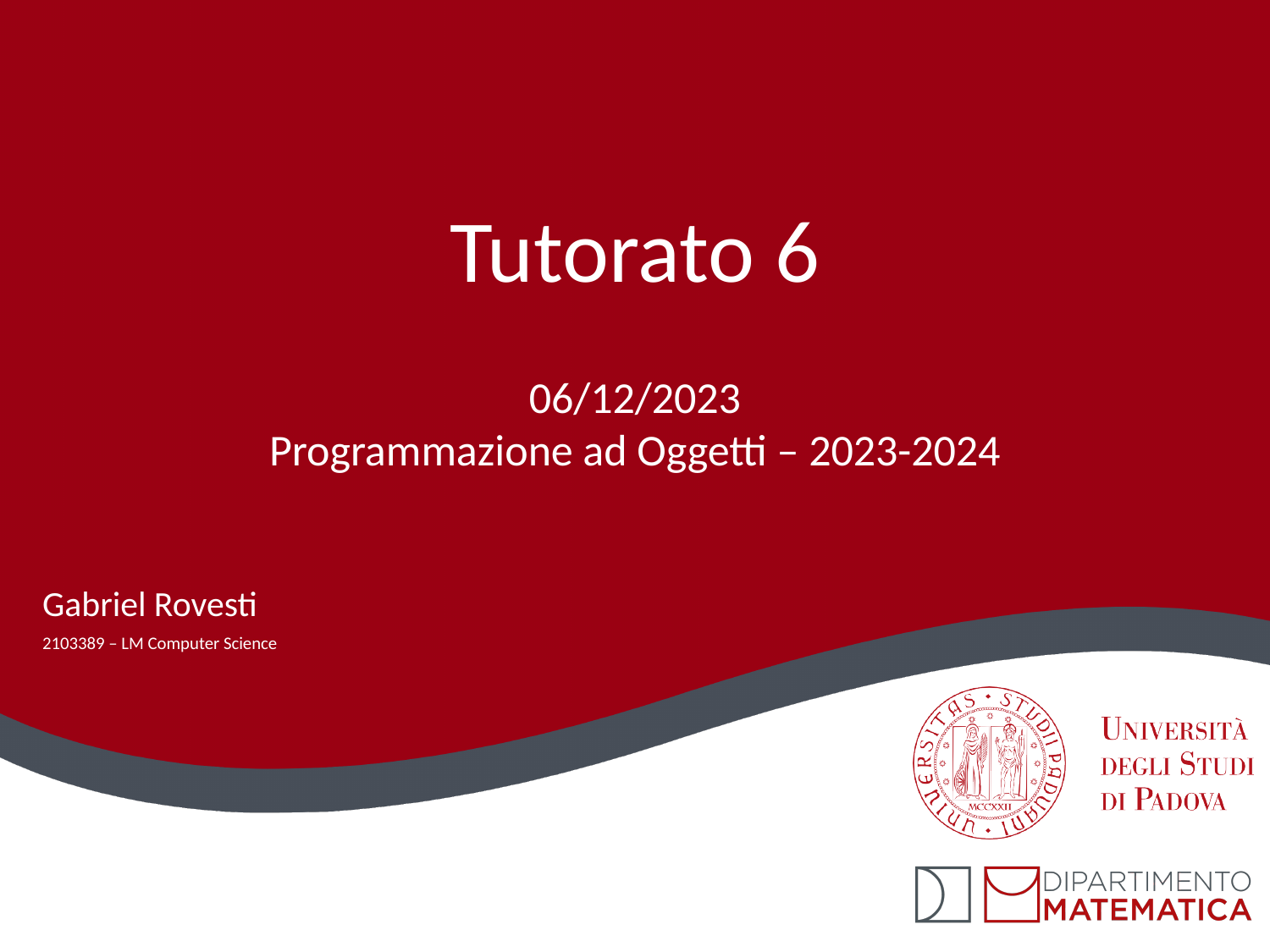

# Tutorato 6
06/12/2023
Programmazione ad Oggetti – 2023-2024
Gabriel Rovesti
2103389 – LM Computer Science